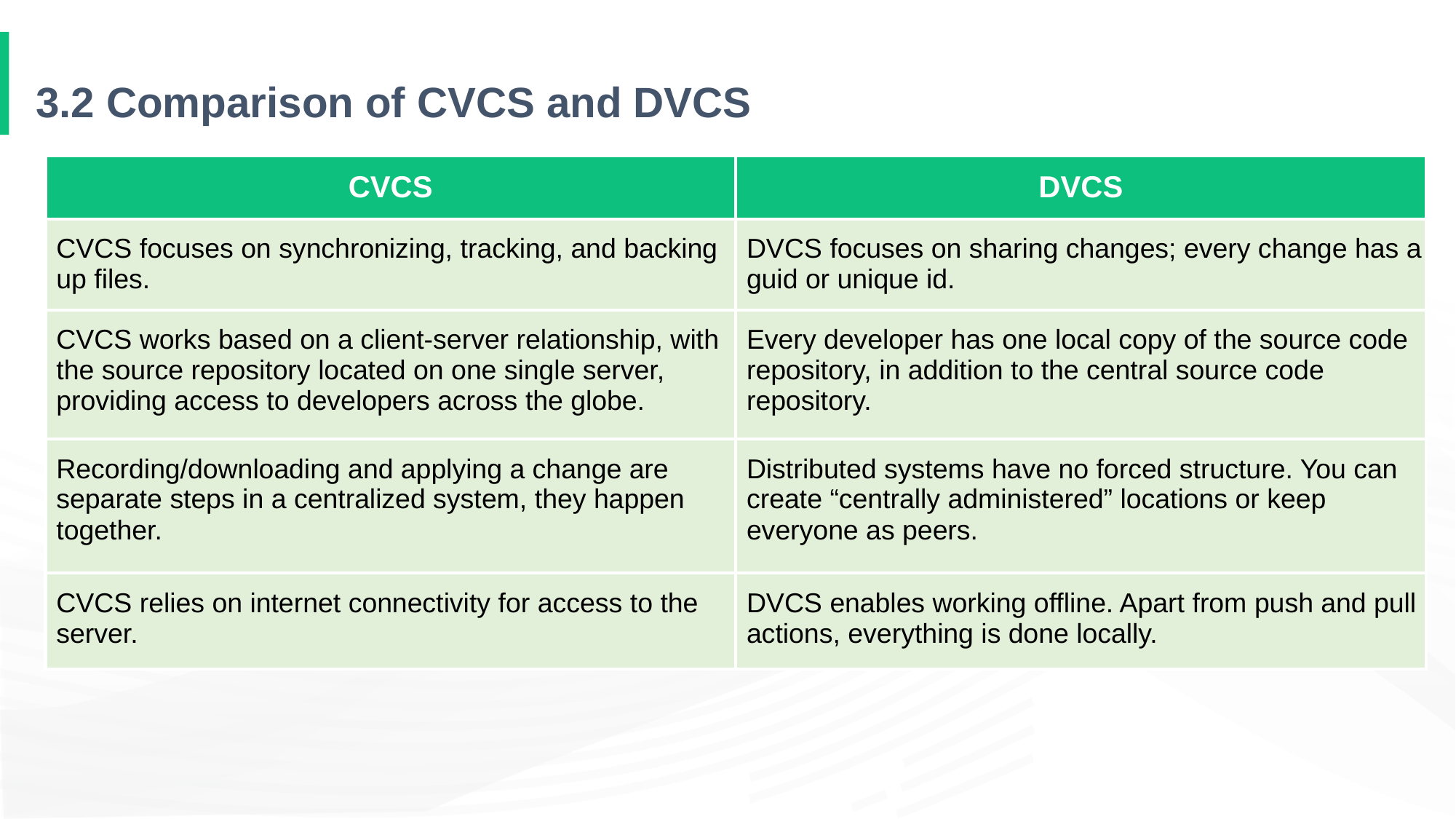

# 3.2 Comparison of CVCS and DVCS
| CVCS | DVCS |
| --- | --- |
| CVCS focuses on synchronizing, tracking, and backing up files. | DVCS focuses on sharing changes; every change has a guid or unique id. |
| CVCS works based on a client-server relationship, with the source repository located on one single server, providing access to developers across the globe. | Every developer has one local copy of the source code repository, in addition to the central source code repository. |
| Recording/downloading and applying a change are separate steps in a centralized system, they happen together. | Distributed systems have no forced structure. You can create “centrally administered” locations or keep everyone as peers. |
| CVCS relies on internet connectivity for access to the server. | DVCS enables working offline. Apart from push and pull actions, everything is done locally. |